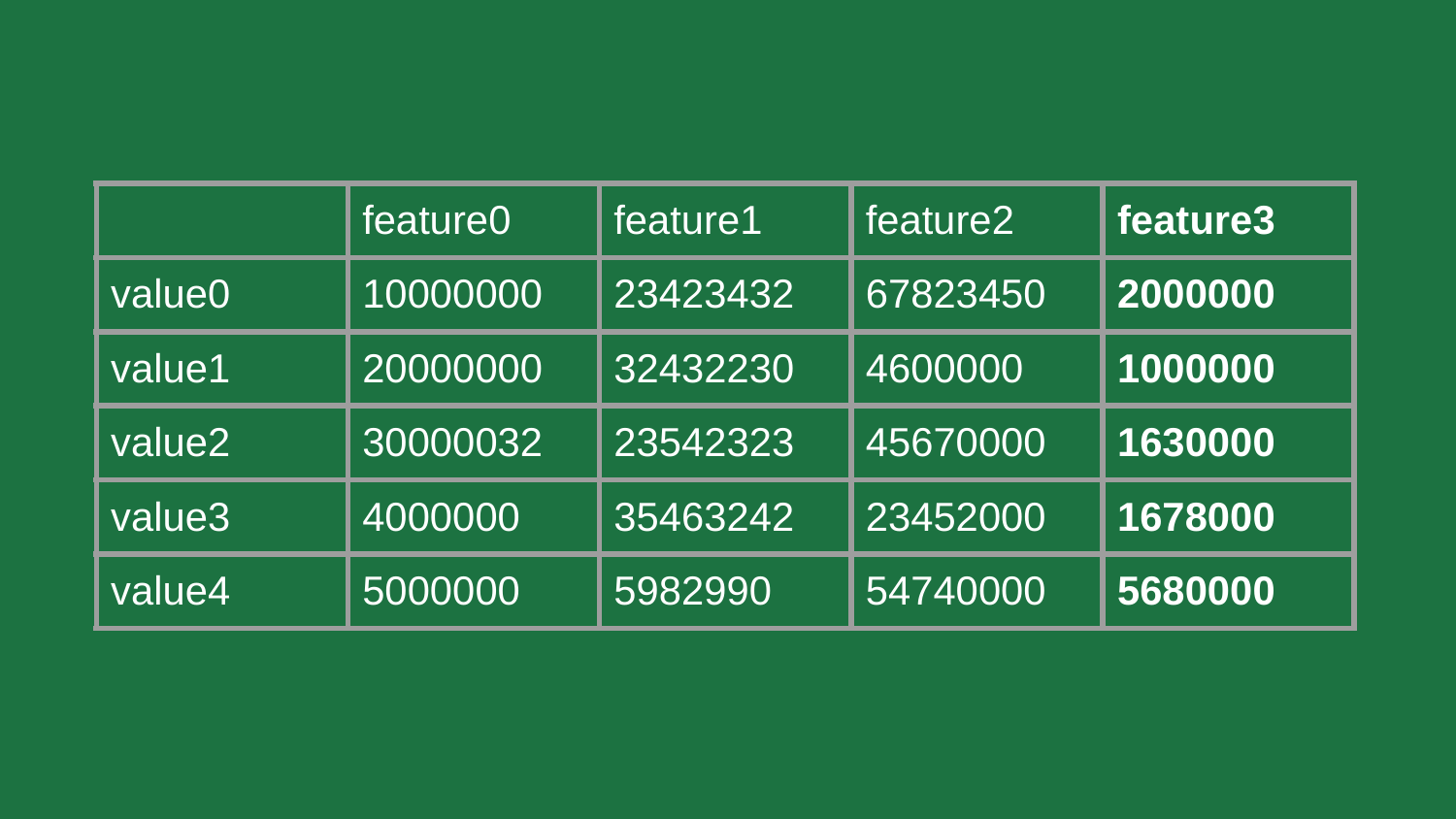

|  | feature0 | feature1 | feature2 | feature3 |
| --- | --- | --- | --- | --- |
| value0 | 10000000 | 23423432 | 67823450 | 2000000 |
| value1 | 20000000 | 32432230 | 4600000 | 1000000 |
| value2 | 30000032 | 23542323 | 45670000 | 1630000 |
| value3 | 4000000 | 35463242 | 23452000 | 1678000 |
| value4 | 5000000 | 5982990 | 54740000 | 5680000 |